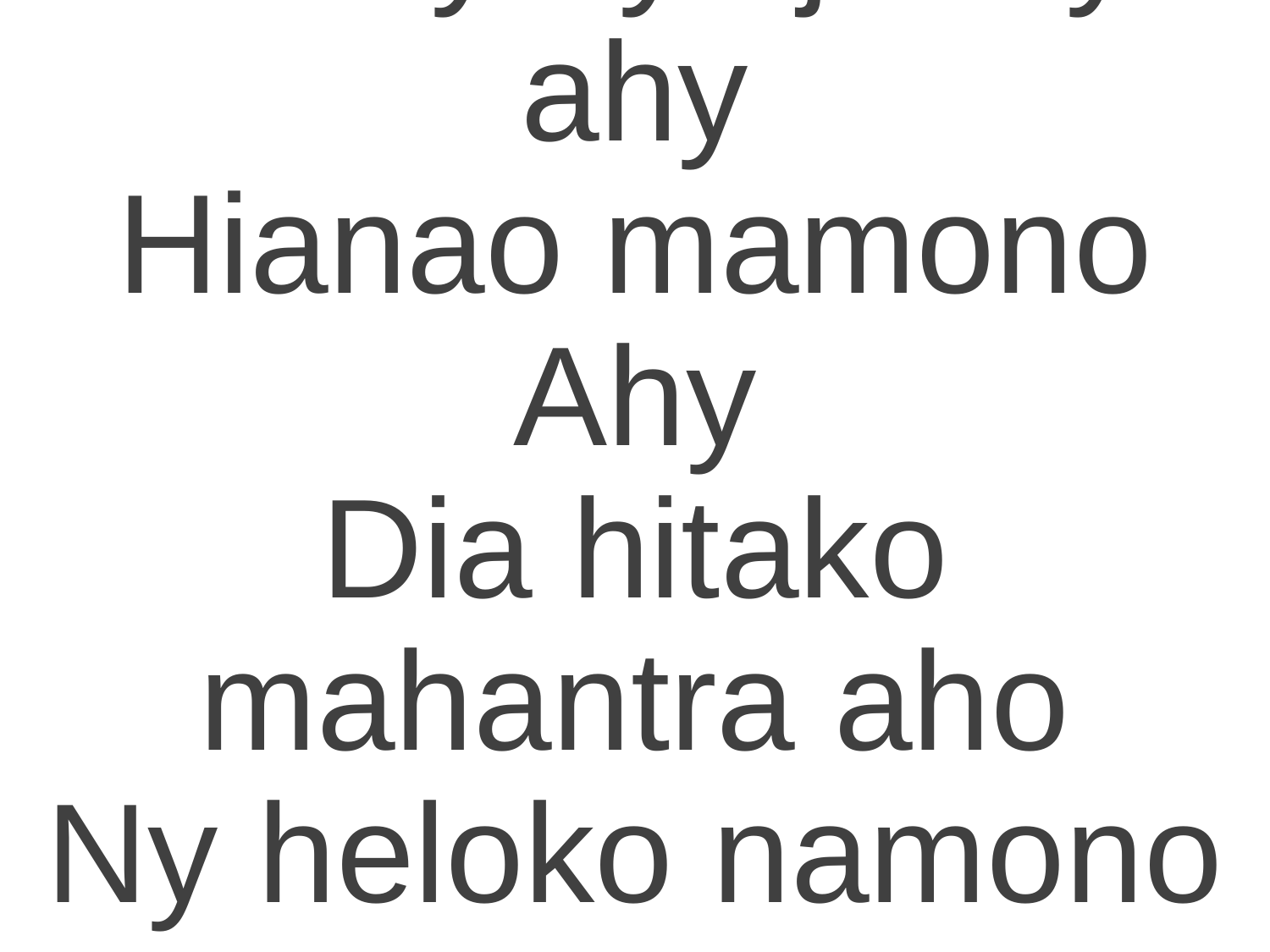

3 Hoy ny fijeriny ahy
Hianao mamono Ahy
Dia hitako mahantra aho
Ny heloko namono Azy.